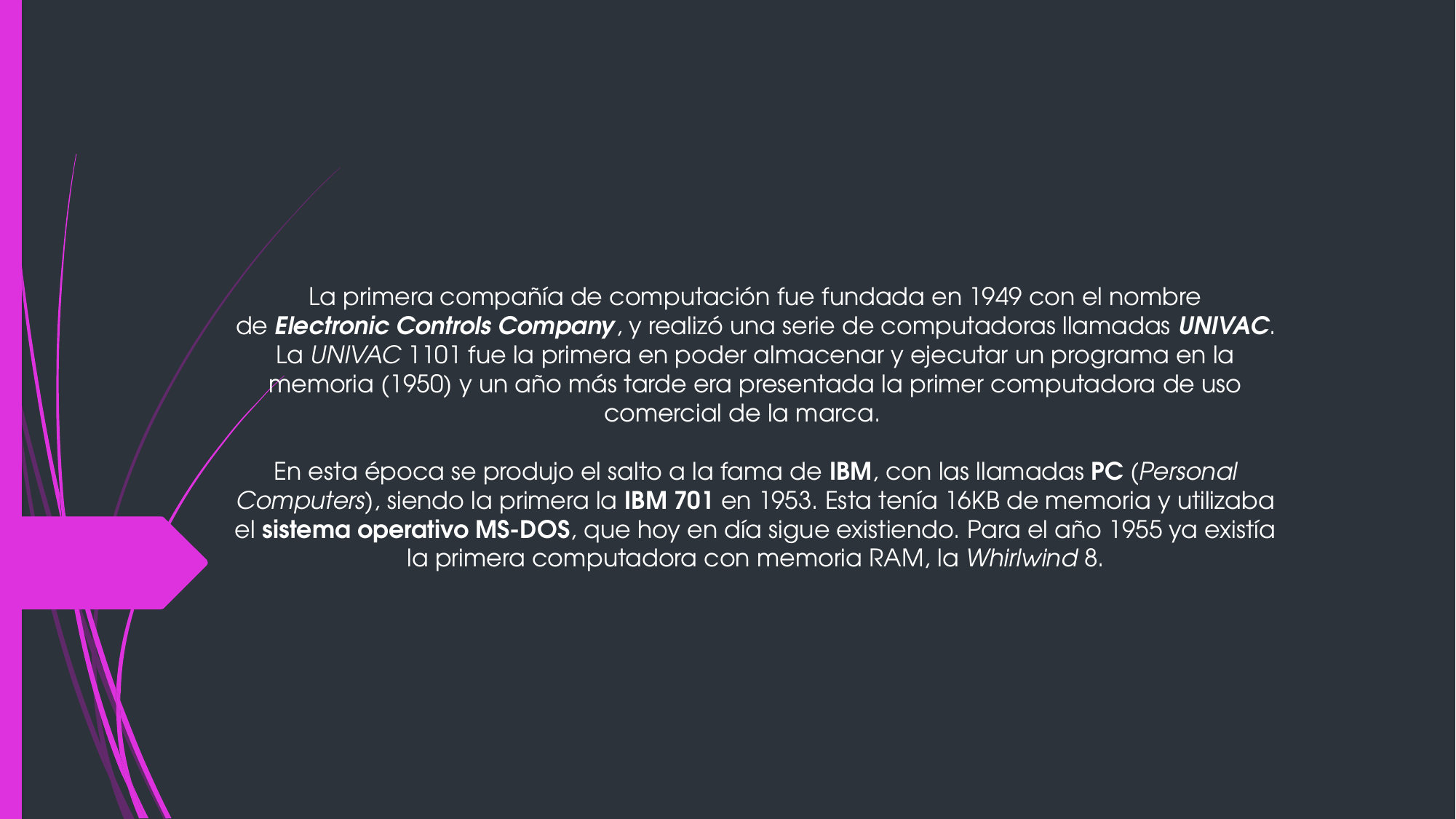

# La primera compañía de computación fue fundada en 1949 con el nombre de Electronic Controls Company, y realizó una serie de computadoras llamadas UNIVAC. La UNIVAC 1101 fue la primera en poder almacenar y ejecutar un programa en la memoria (1950) y un año más tarde era presentada la primer computadora de uso comercial de la marca. En esta época se produjo el salto a la fama de IBM, con las llamadas PC (Personal Computers), siendo la primera la IBM 701 en 1953. Esta tenía 16KB de memoria y utilizaba el sistema operativo MS-DOS, que hoy en día sigue existiendo. Para el año 1955 ya existía la primera computadora con memoria RAM, la Whirlwind 8.